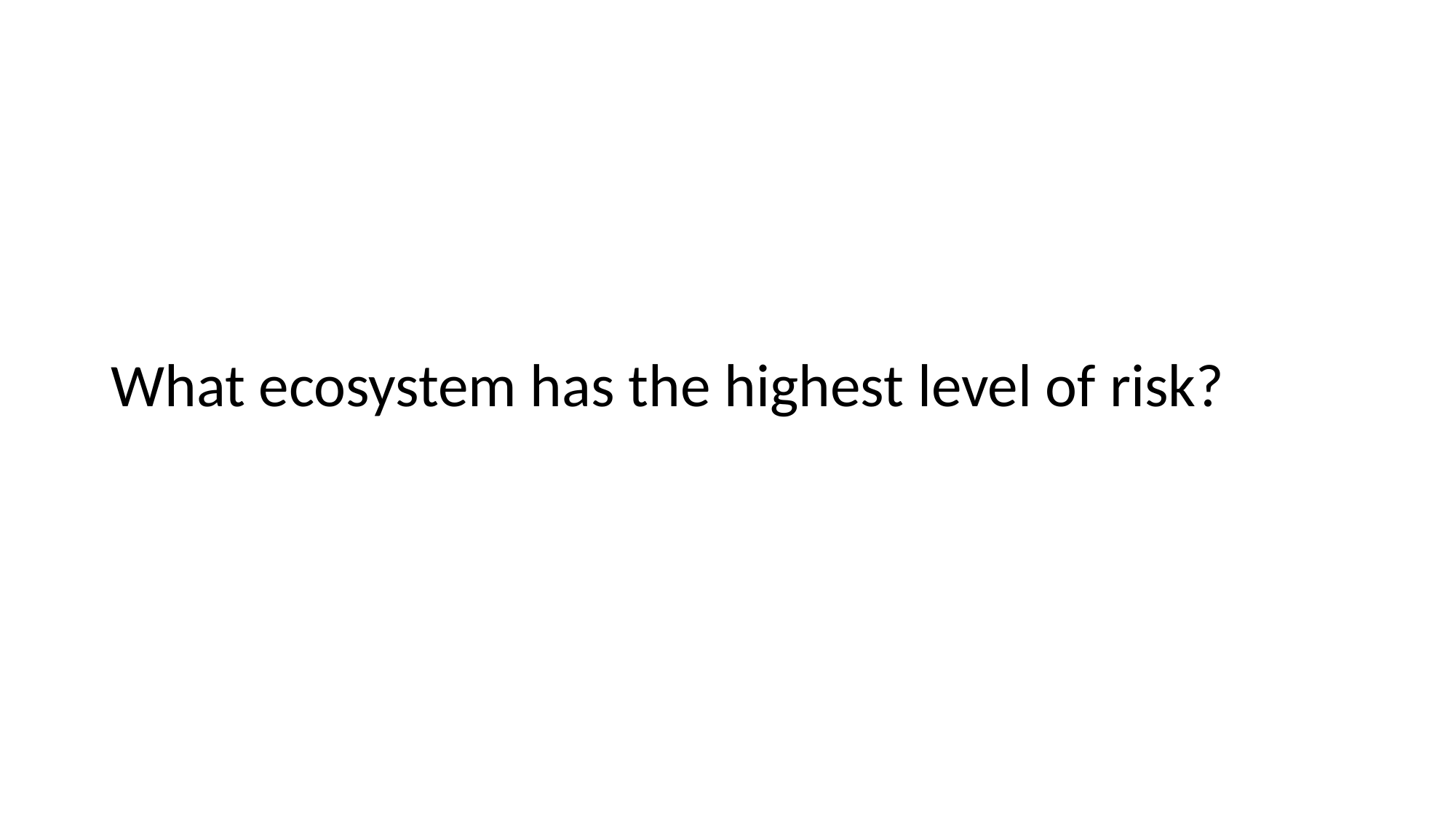

# What ecosystem has the highest level of risk?